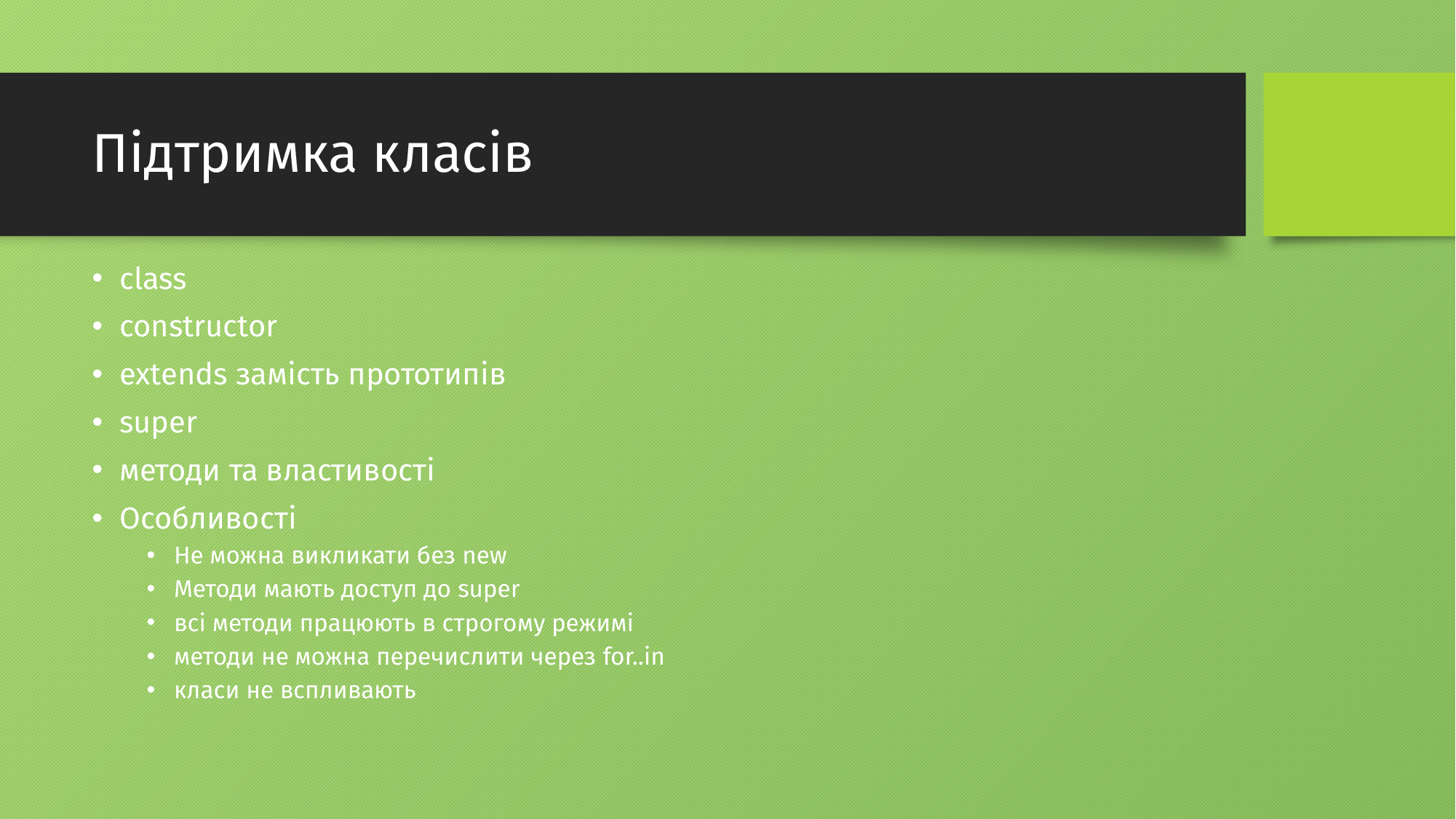

# Підтримка класів
class
constructor
extends замість прототипів
super
методи та властивості
Особливості
Не можна викликати без new
Методи мають доступ до super
всі методи працюють в строгому режимі
методи не можна перечислити через for..in
класи не вспливають